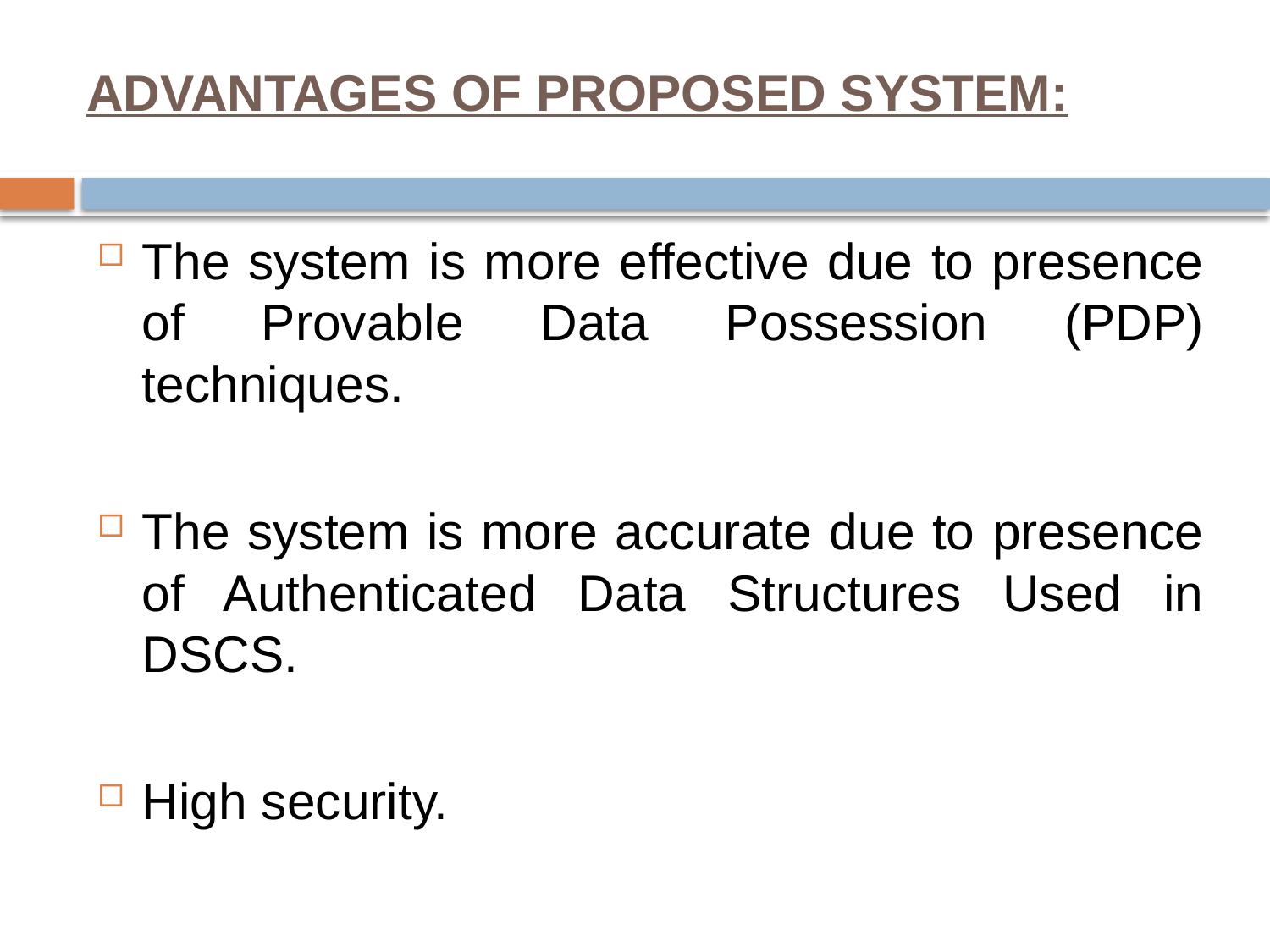

# ADVANTAGES OF PROPOSED SYSTEM:
The system is more effective due to presence of Provable Data Possession (PDP) techniques.

The system is more accurate due to presence of Authenticated Data Structures Used in DSCS.

High security.